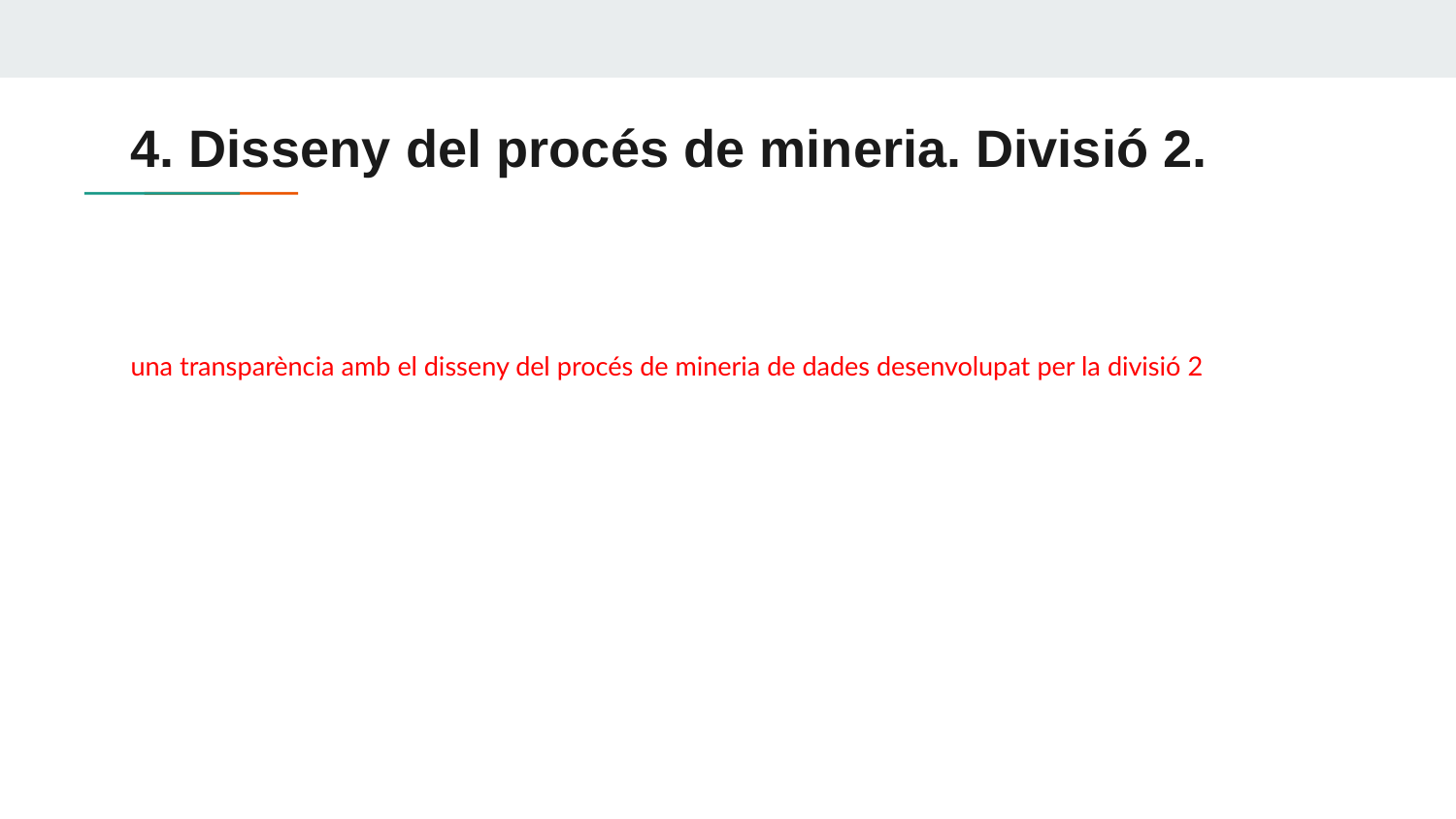

# 4. Disseny del procés de mineria. Divisió 2.
una transparència amb el disseny del procés de mineria de dades desenvolupat per la divisió 2